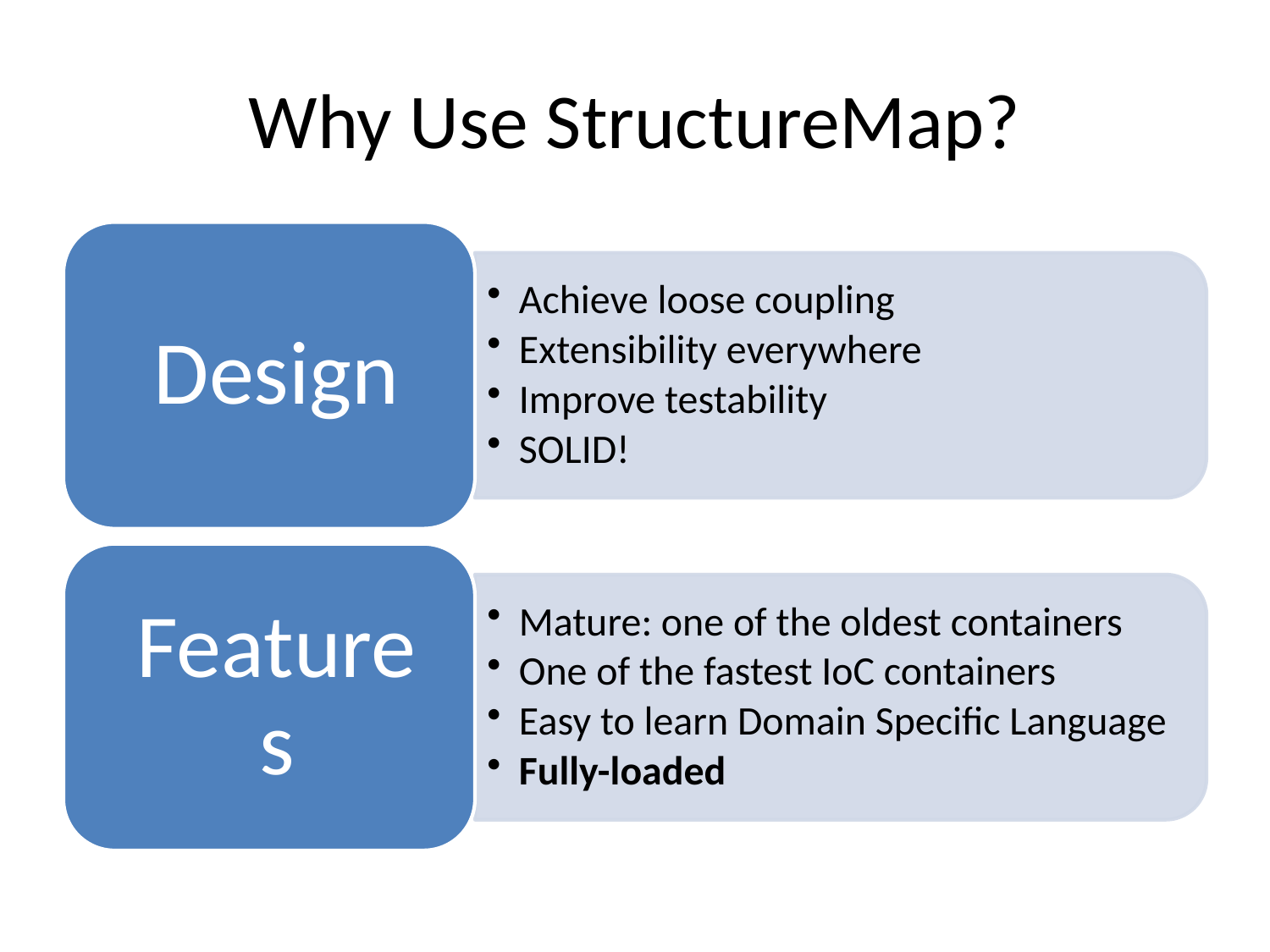

# Why Use StructureMap?
Achieve loose coupling
Extensibility everywhere
Improve testability
SOLID!
Design
Mature: one of the oldest containers
One of the fastest IoC containers
Easy to learn Domain Specific Language
Fully-loaded
Features